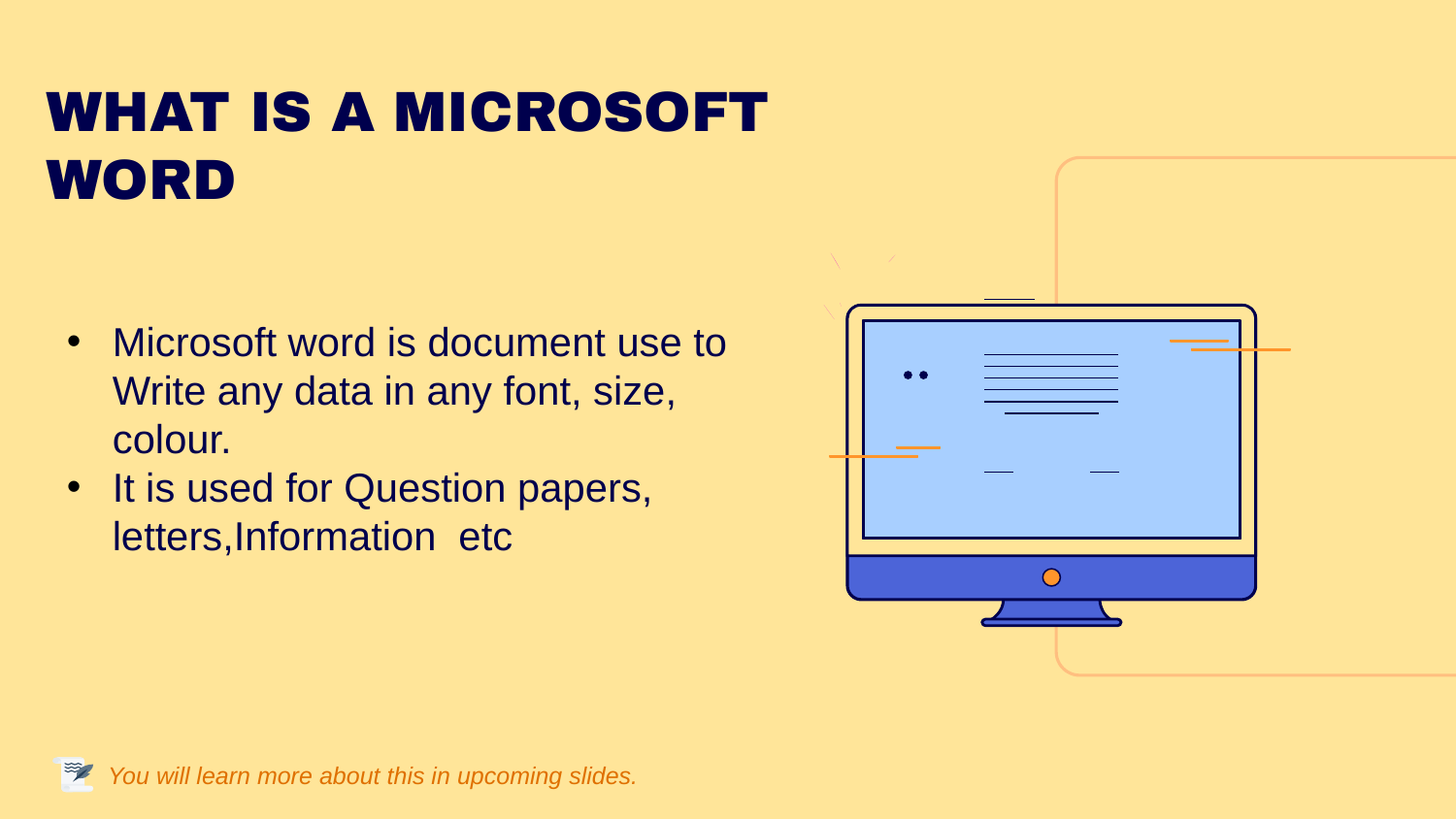

# WHAT IS A MICROSOFT WORD

Microsoft word is document use to Write any data in any font, size, colour.
It is used for Question papers, letters,Information  etc
You will learn more about this in upcoming slides.